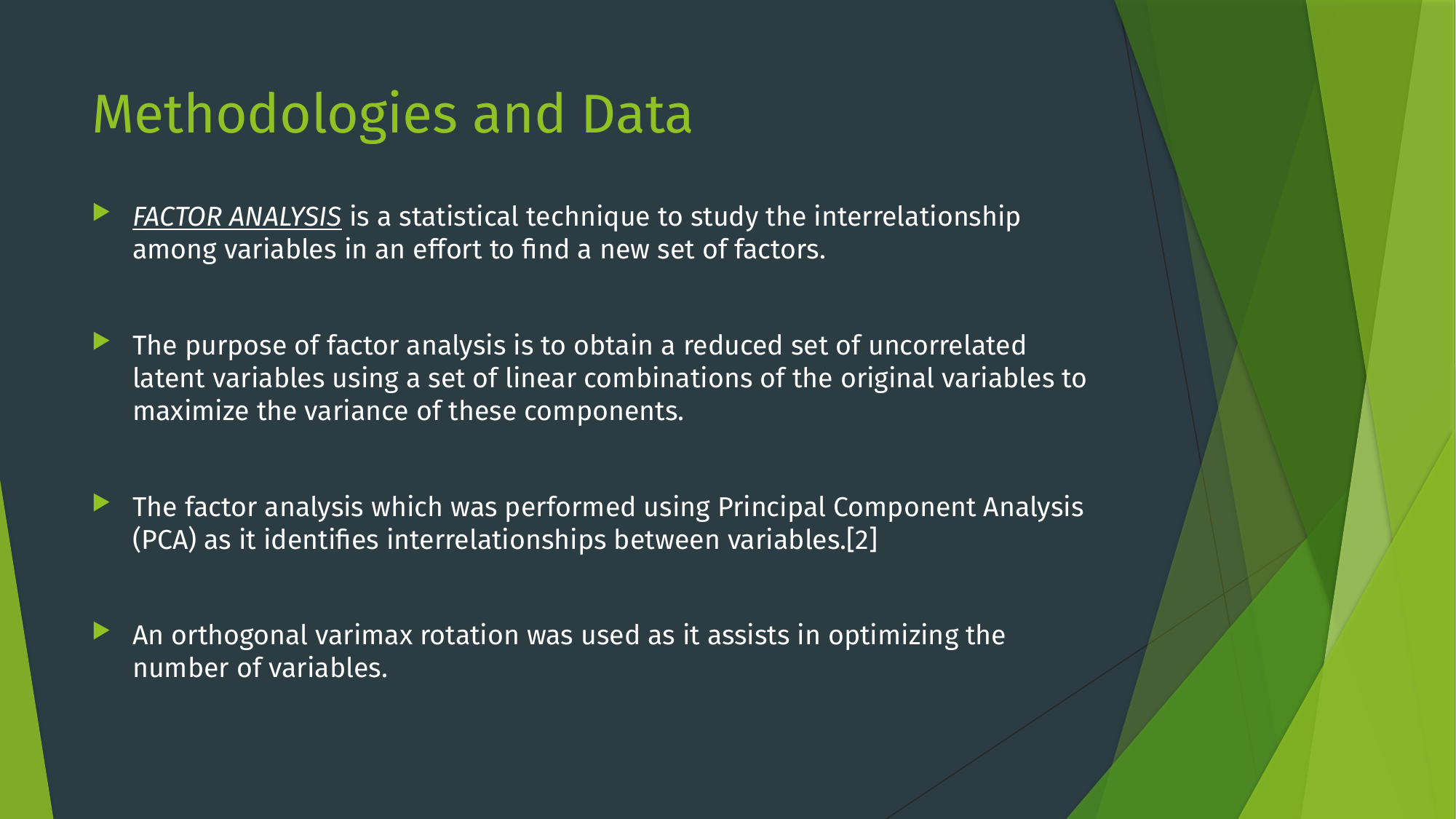

# Methodologies and Data
FACTOR ANALYSIS is a statistical technique to study the interrelationship among variables in an effort to find a new set of factors.

The purpose of factor analysis is to obtain a reduced set of uncorrelated latent variables using a set of linear combinations of the original variables to maximize the variance of these components.

The factor analysis which was performed using Principal Component Analysis (PCA) as it identifies interrelationships between variables.[2]

An orthogonal varimax rotation was used as it assists in optimizing the number of variables.